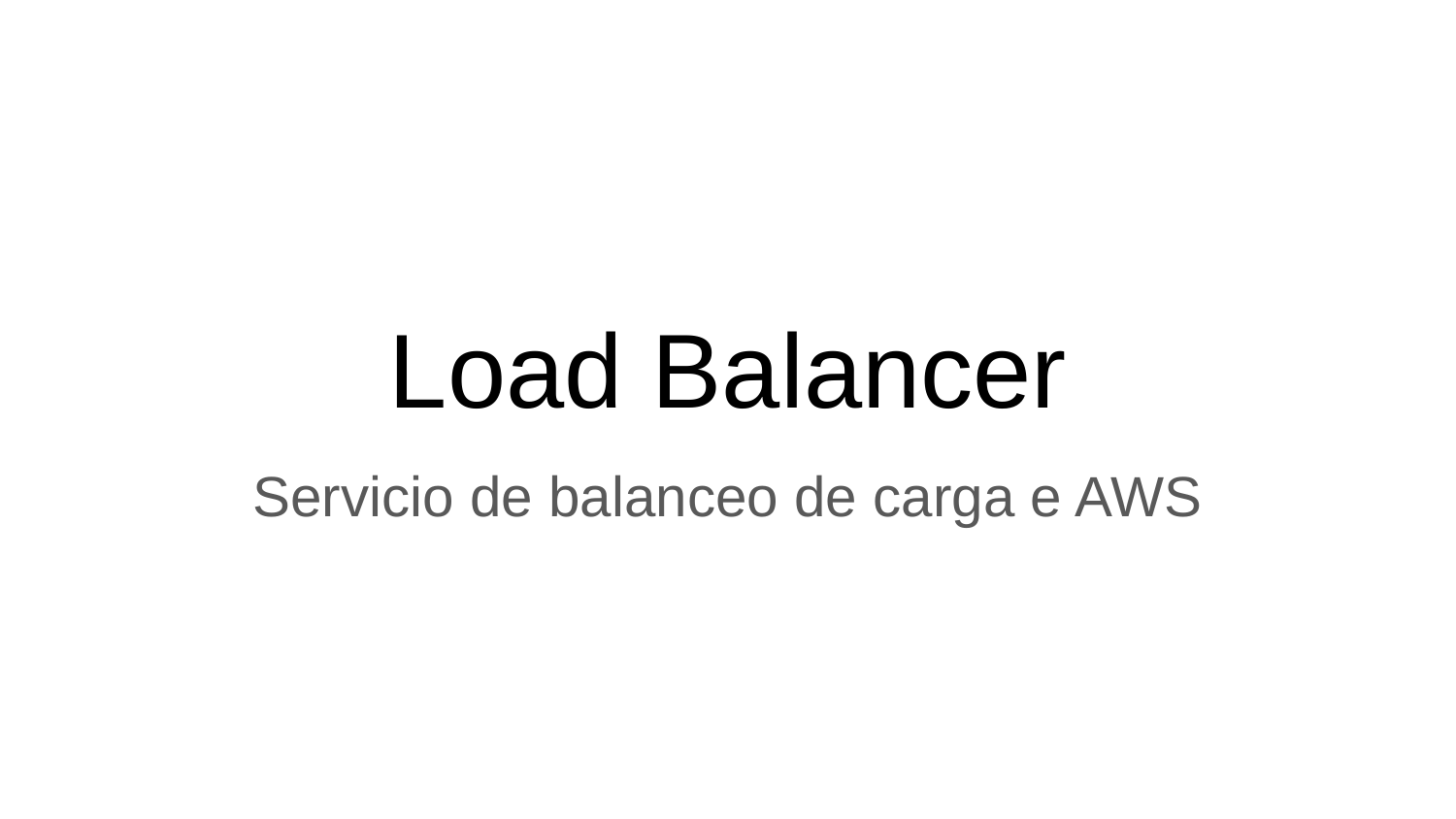

# Load Balancer
Servicio de balanceo de carga e AWS